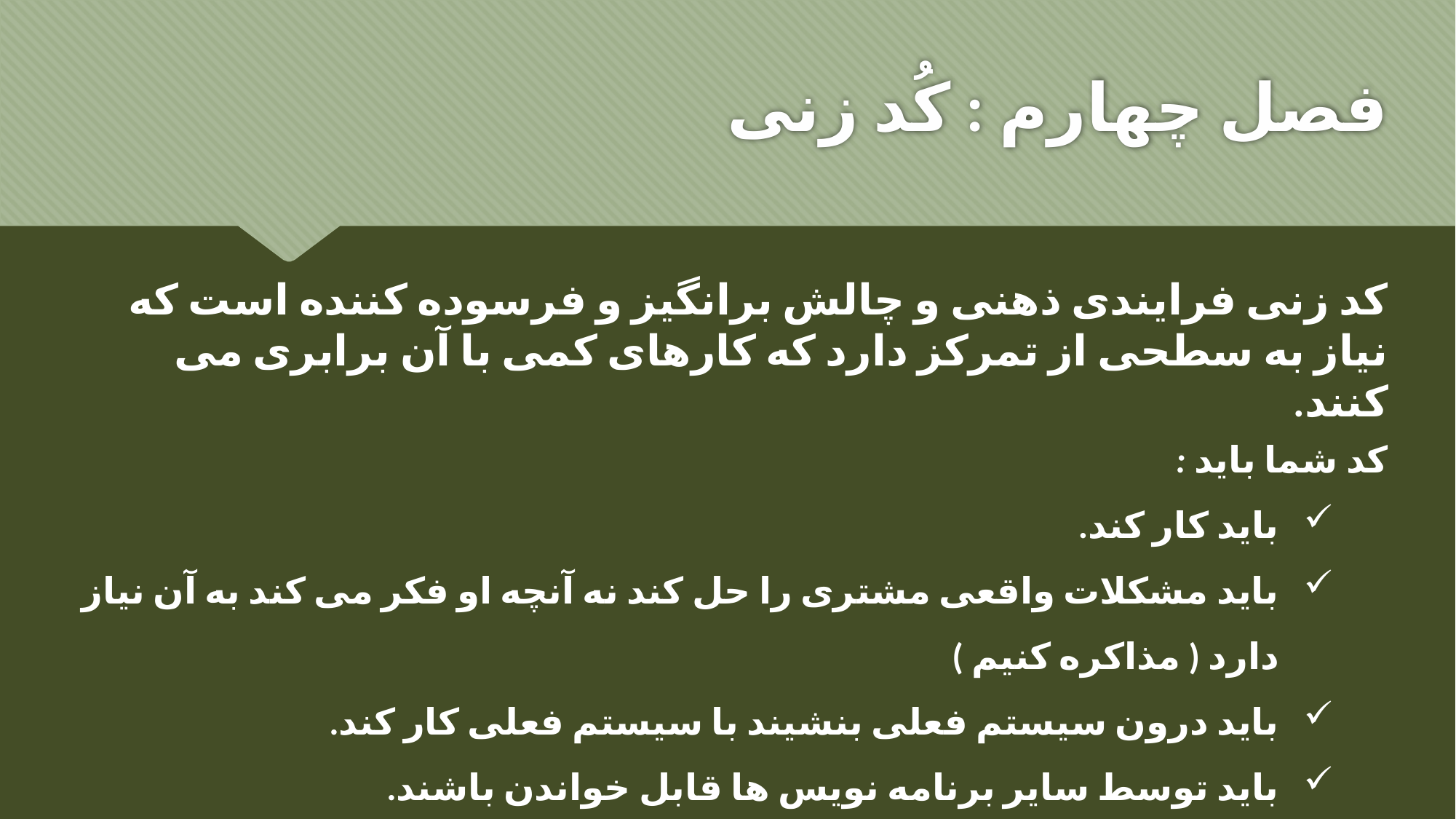

# فصل چهارم : کُد زنی
کد زنی فرایندی ذهنی و چالش برانگیز و فرسوده کننده است که نیاز به سطحی از تمرکز دارد که کارهای کمی با آن برابری می کنند.

کد شما باید :
باید کار کند.
باید مشکلات واقعی مشتری را حل کند نه آنچه او فکر می کند به آن نیاز دارد ( مذاکره کنیم )
باید درون سیستم فعلی بنشیند با سیستم فعلی کار کند.
باید توسط سایر برنامه نویس ها قابل خواندن باشند.